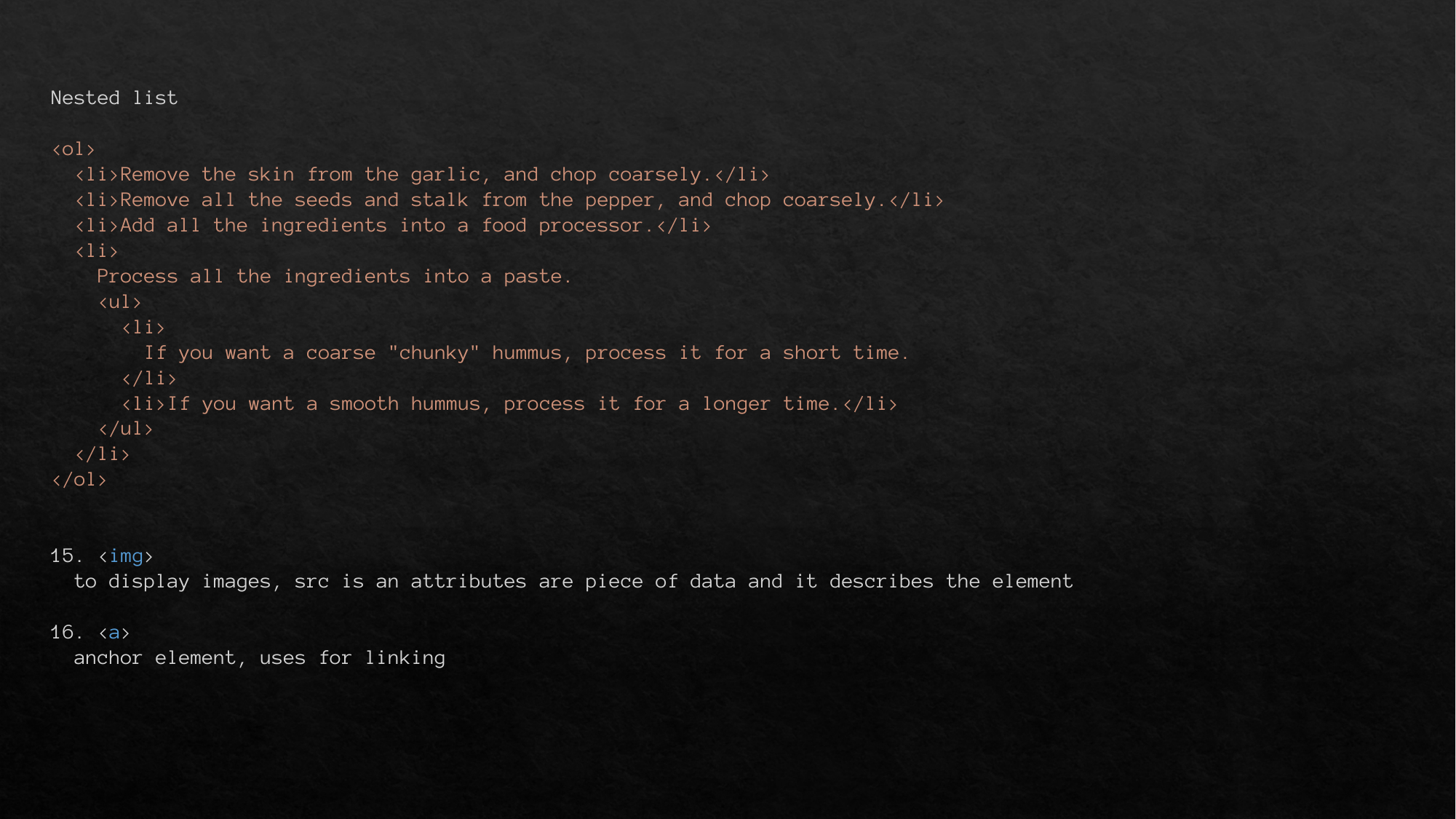

Nested list

<ol>
  <li>Remove the skin from the garlic, and chop coarsely.</li>
  <li>Remove all the seeds and stalk from the pepper, and chop coarsely.</li>
  <li>Add all the ingredients into a food processor.</li>
  <li>
    Process all the ingredients into a paste.
    <ul>
      <li>
        If you want a coarse "chunky" hummus, process it for a short time.
      </li>
      <li>If you want a smooth hummus, process it for a longer time.</li>
    </ul>
  </li>
</ol>

15. <img>
  to display images, src is an attributes are piece of data and it describes the element

16. <a>
  anchor element, uses for linking